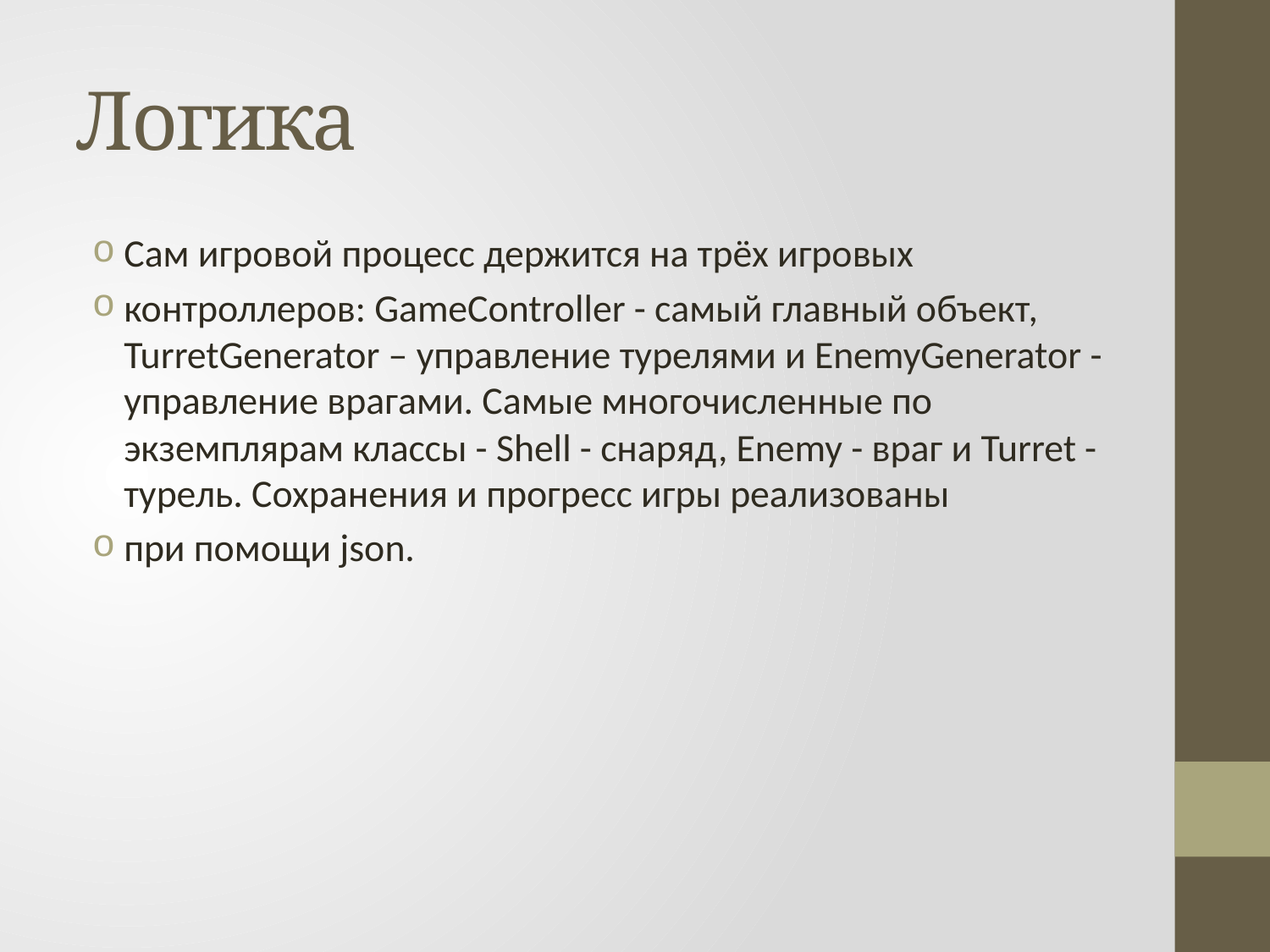

# Логика
Сам игровой процесс держится на трёх игровых
контроллеров: GameController - самый главный объект, TurretGenerator – управление турелями и EnemyGenerator - управление врагами. Самые многочисленные по экземплярам классы - Shell - снаряд, Enemy - враг и Turret - турель. Сохранения и прогресс игры реализованы
при помощи json.